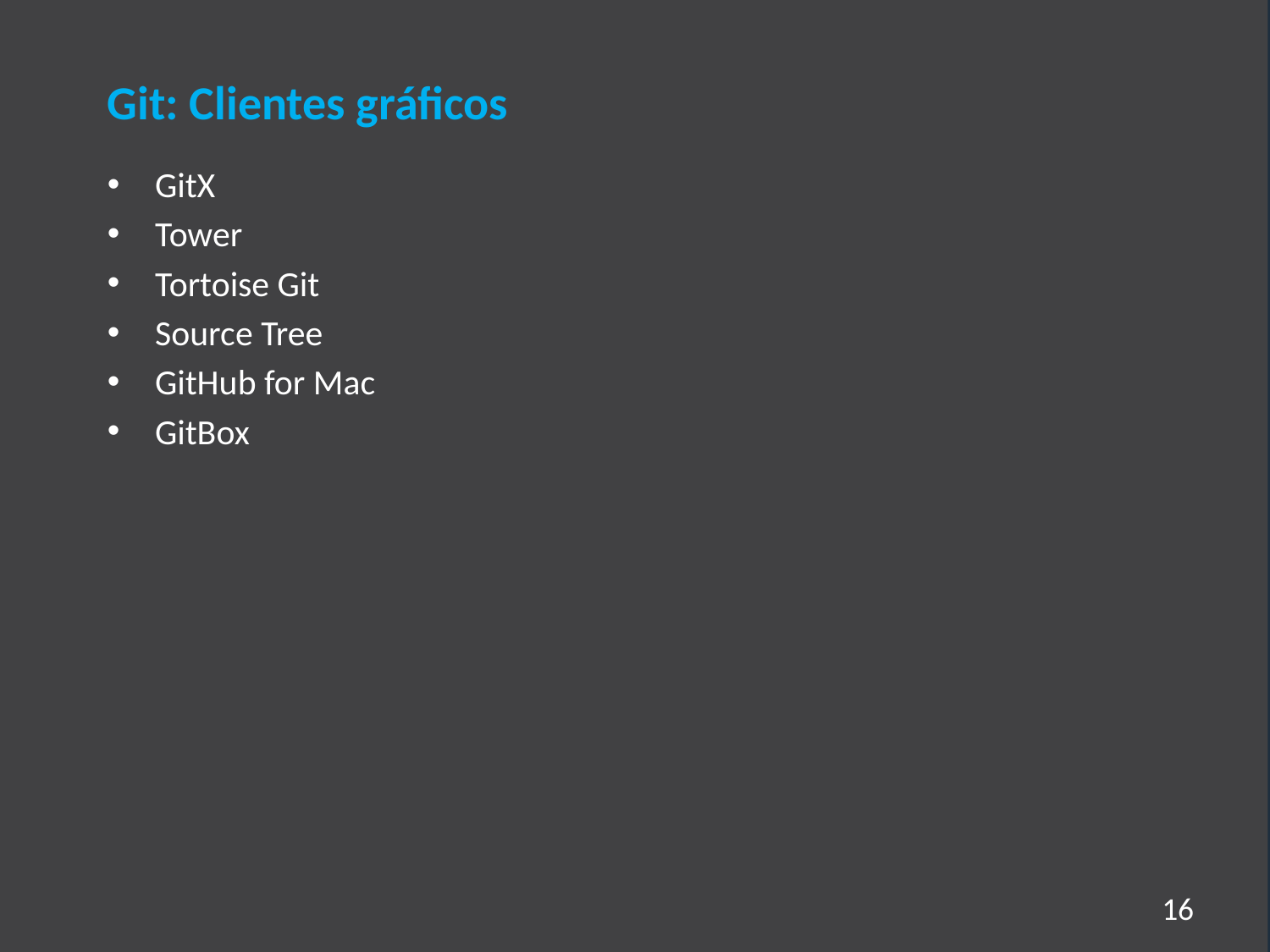

Git: Clientes gráficos
GitX
Tower
Tortoise Git
Source Tree
GitHub for Mac
GitBox

16